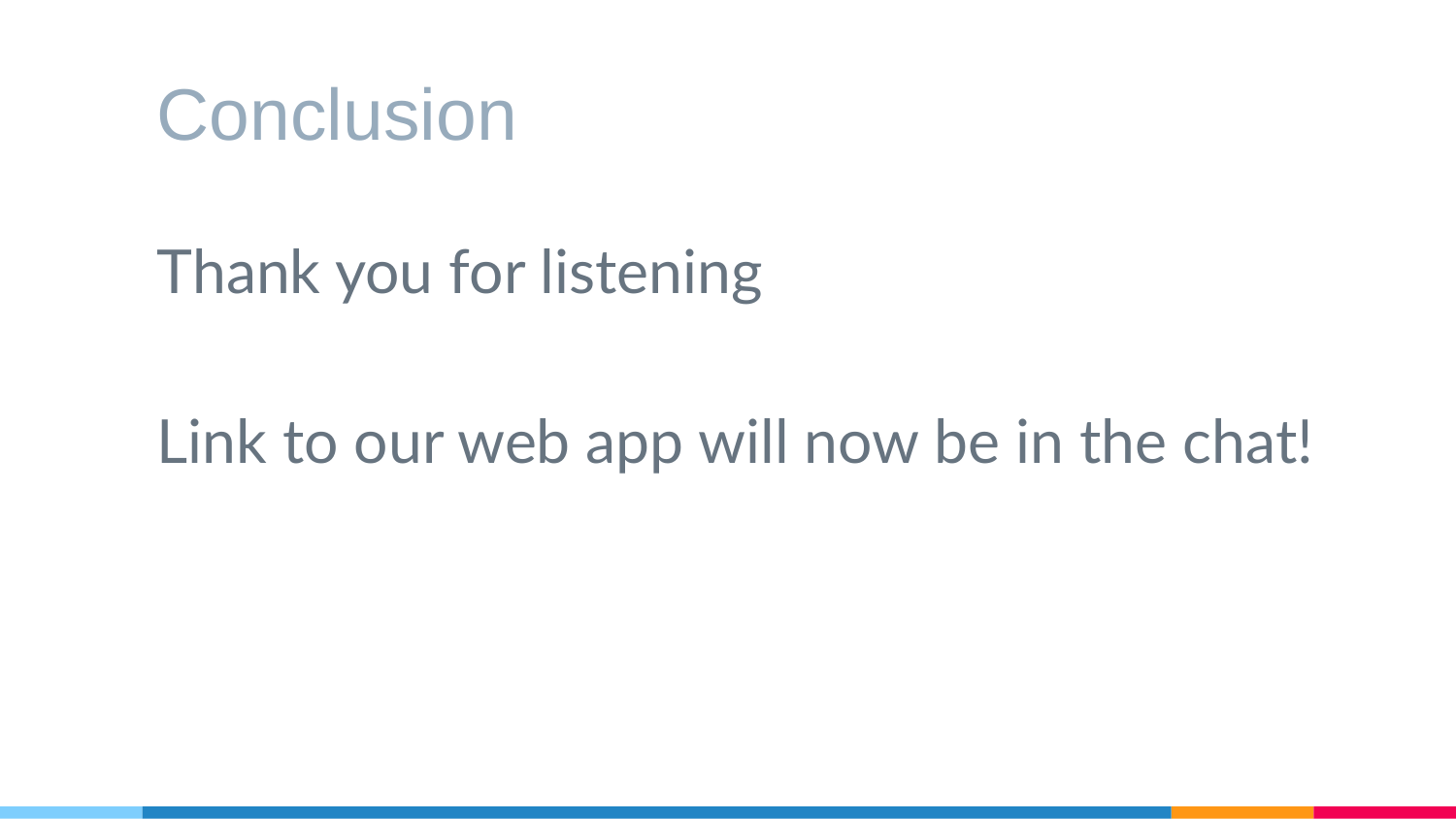

# Conclusion
Thank you for listening

Link to our web app will now be in the chat!